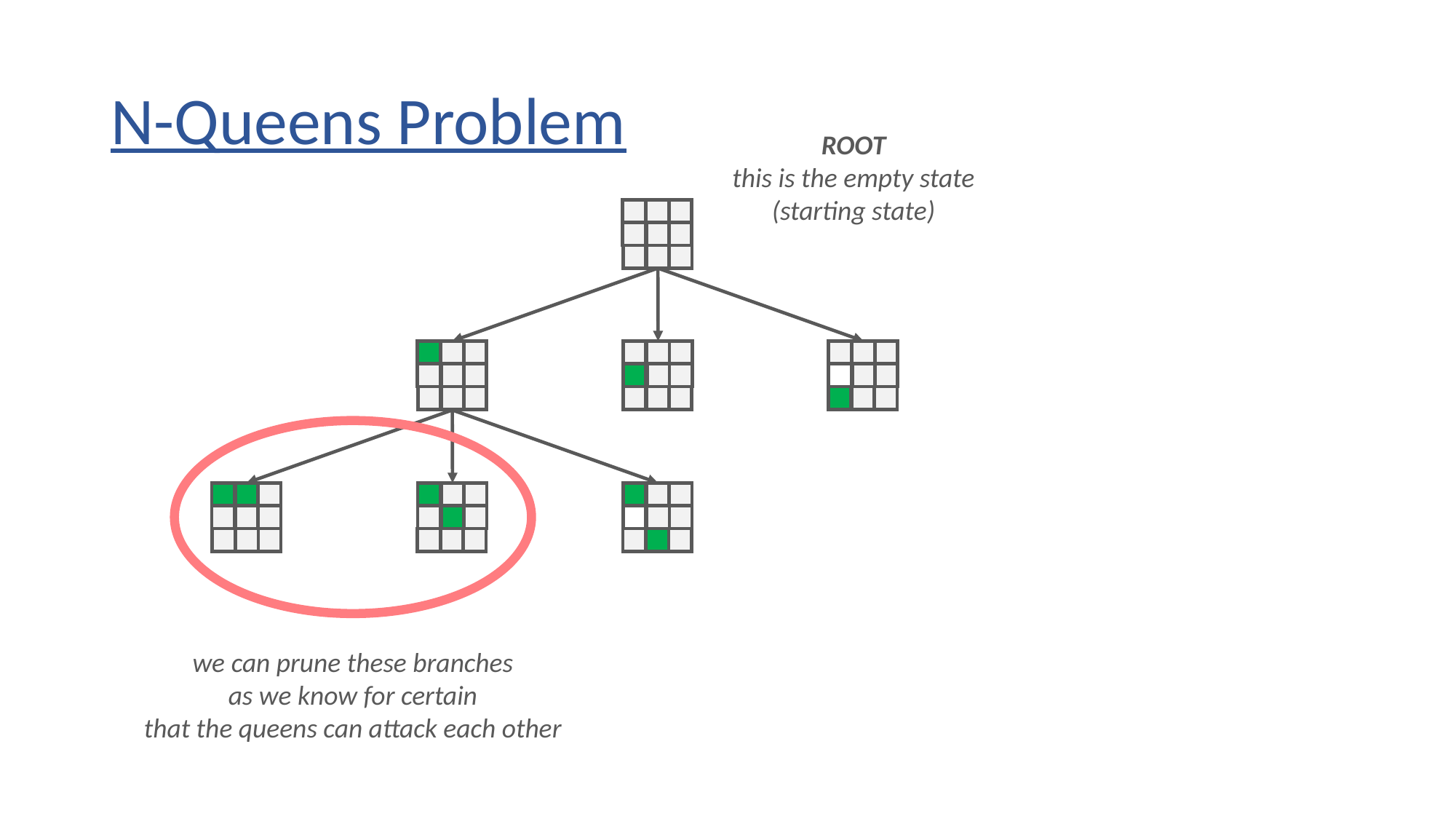

# N-Queens Problem
ROOT
this is the empty state
(starting state)

we can prune these branches
as we know for certain
that the queens can attack each other